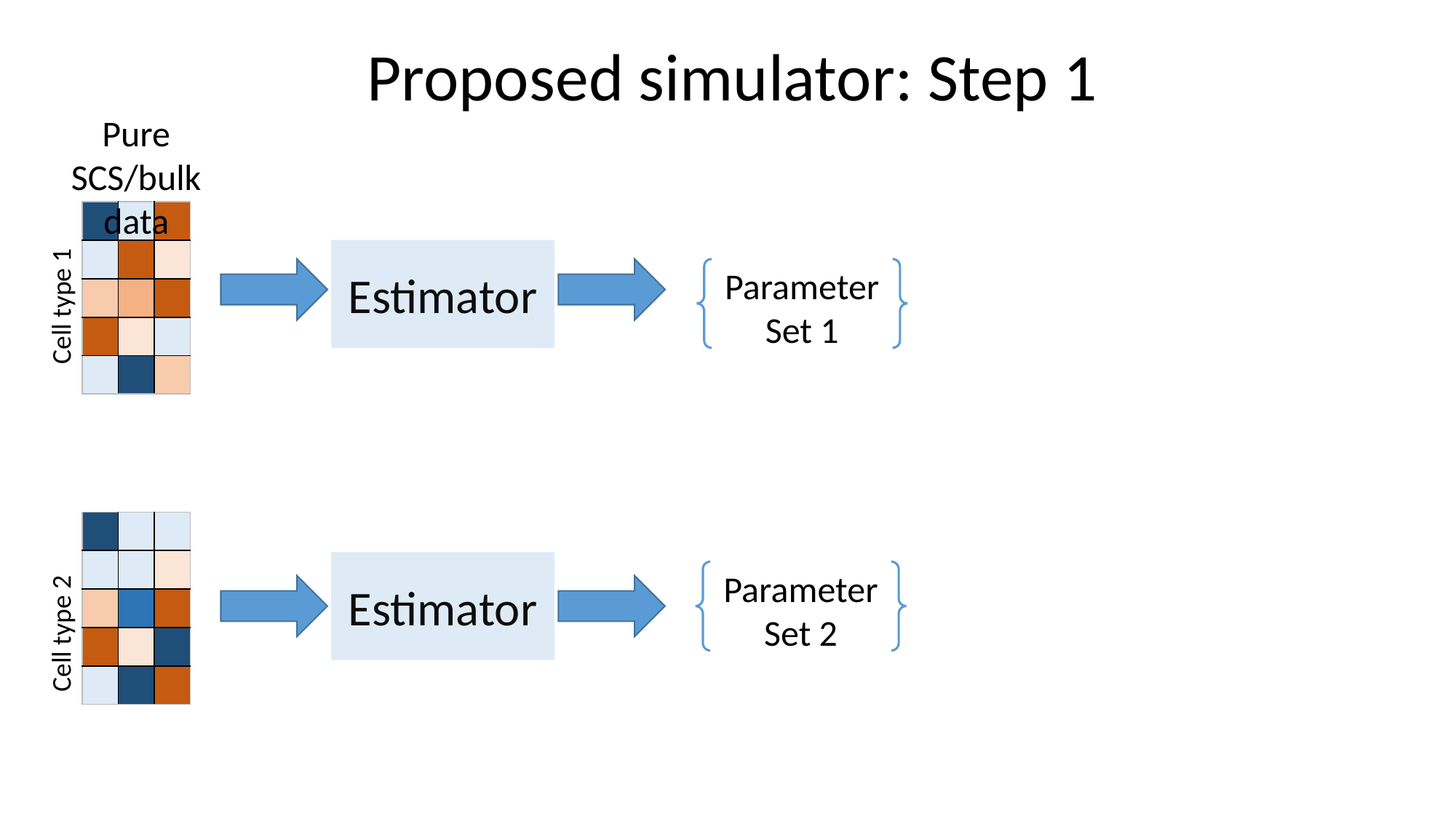

# Proposed simulator: Step 1
Pure SCS/bulk data
|  |  |  |
| --- | --- | --- |
|  |  |  |
|  |  |  |
|  |  |  |
|  |  |  |
Estimator
Parameter Set 1

Cell type 1
|  |  |  |
| --- | --- | --- |
|  |  |  |
|  |  |  |
|  |  |  |
|  |  |  |
Estimator
Parameter Set 2

Cell type 2